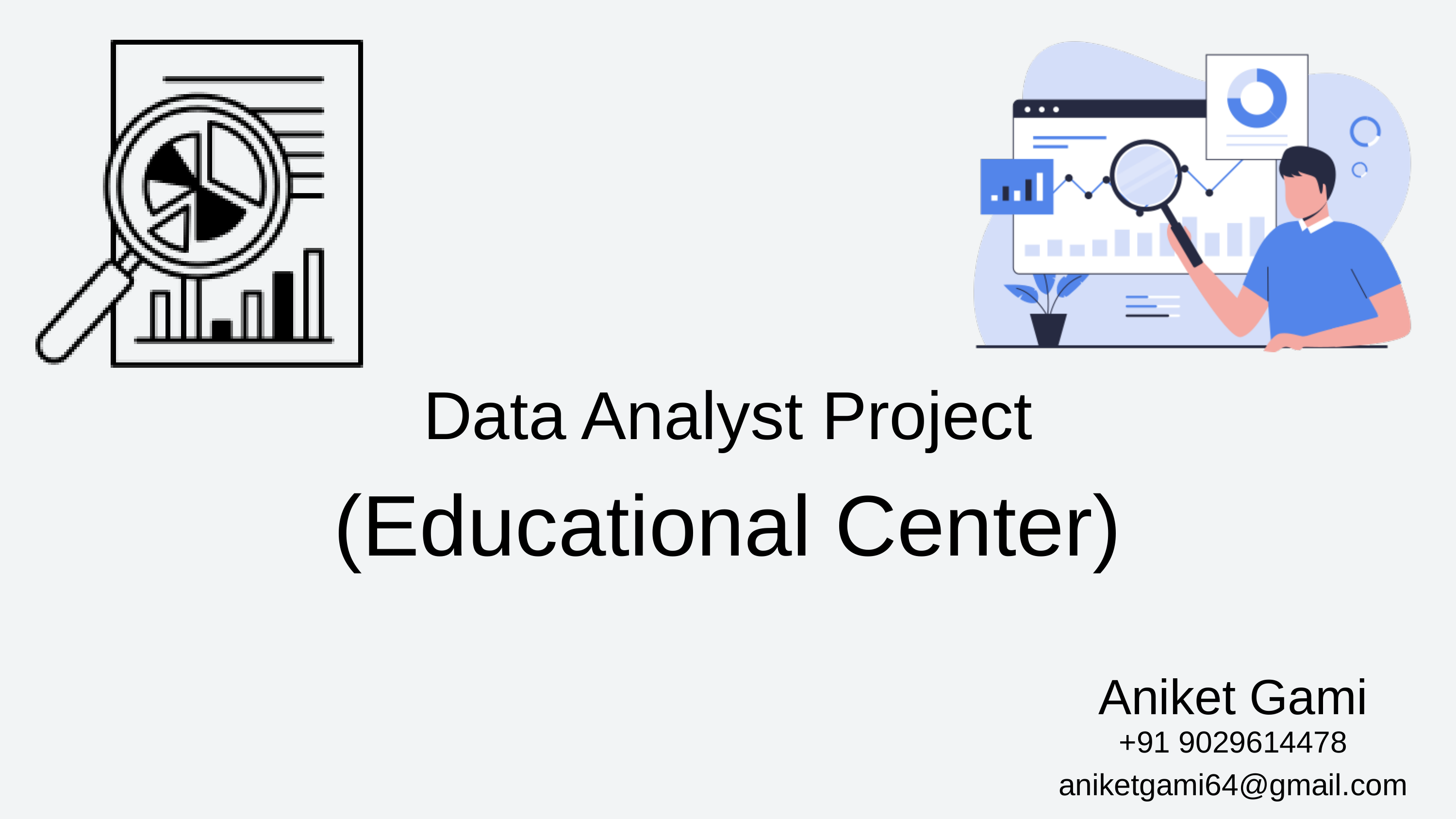

Data Analyst Project
(Educational Center)
Aniket Gami
+91 9029614478
aniketgami64@gmail.com